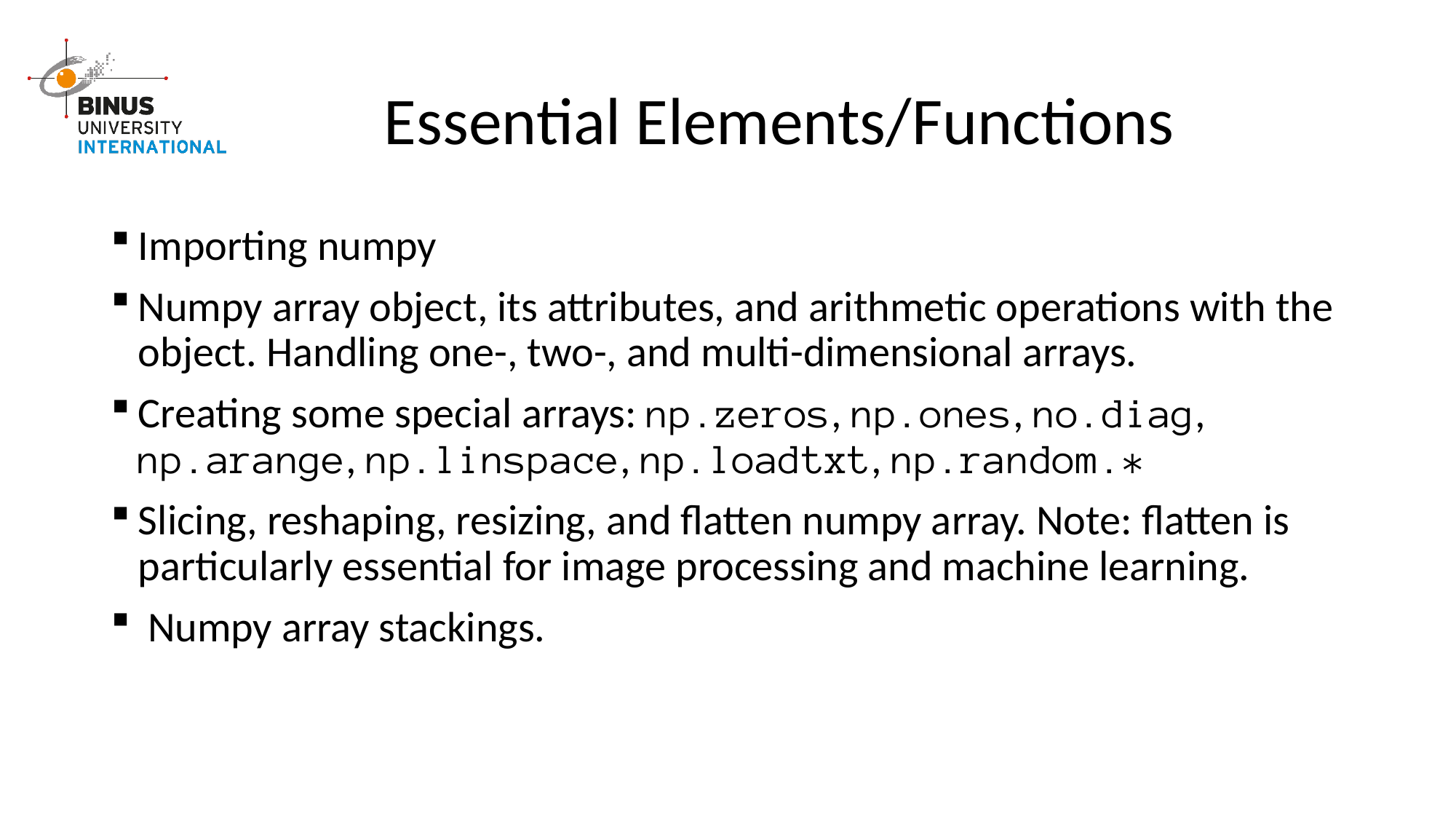

# Essential Elements/Functions
Importing numpy
Numpy array object, its attributes, and arithmetic operations with the object. Handling one-, two-, and multi-dimensional arrays.
Creating some special arrays: np.zeros, np.ones, no.diag, np.arange, np.linspace, np.loadtxt, np.random.*
Slicing, reshaping, resizing, and flatten numpy array. Note: flatten is particularly essential for image processing and machine learning.
 Numpy array stackings.